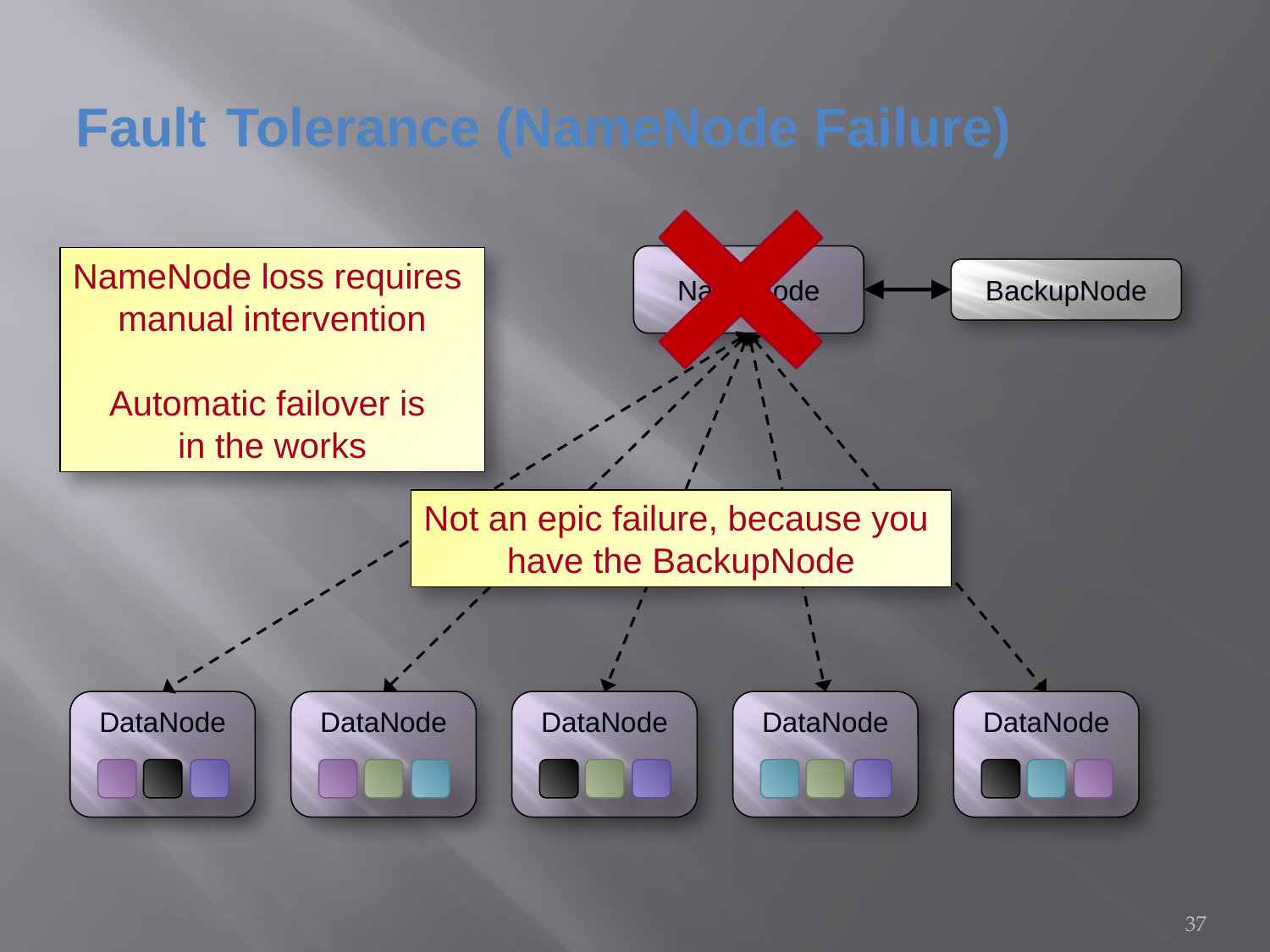

# Fault Tolerance (NameNode Failure)

NameNode
NameNode loss requires
manual intervention

Automatic failover is
in the works
BackupNode
Not an epic failure, because you
have the BackupNode
DataNode

DataNode

DataNode

DataNode

DataNode

37